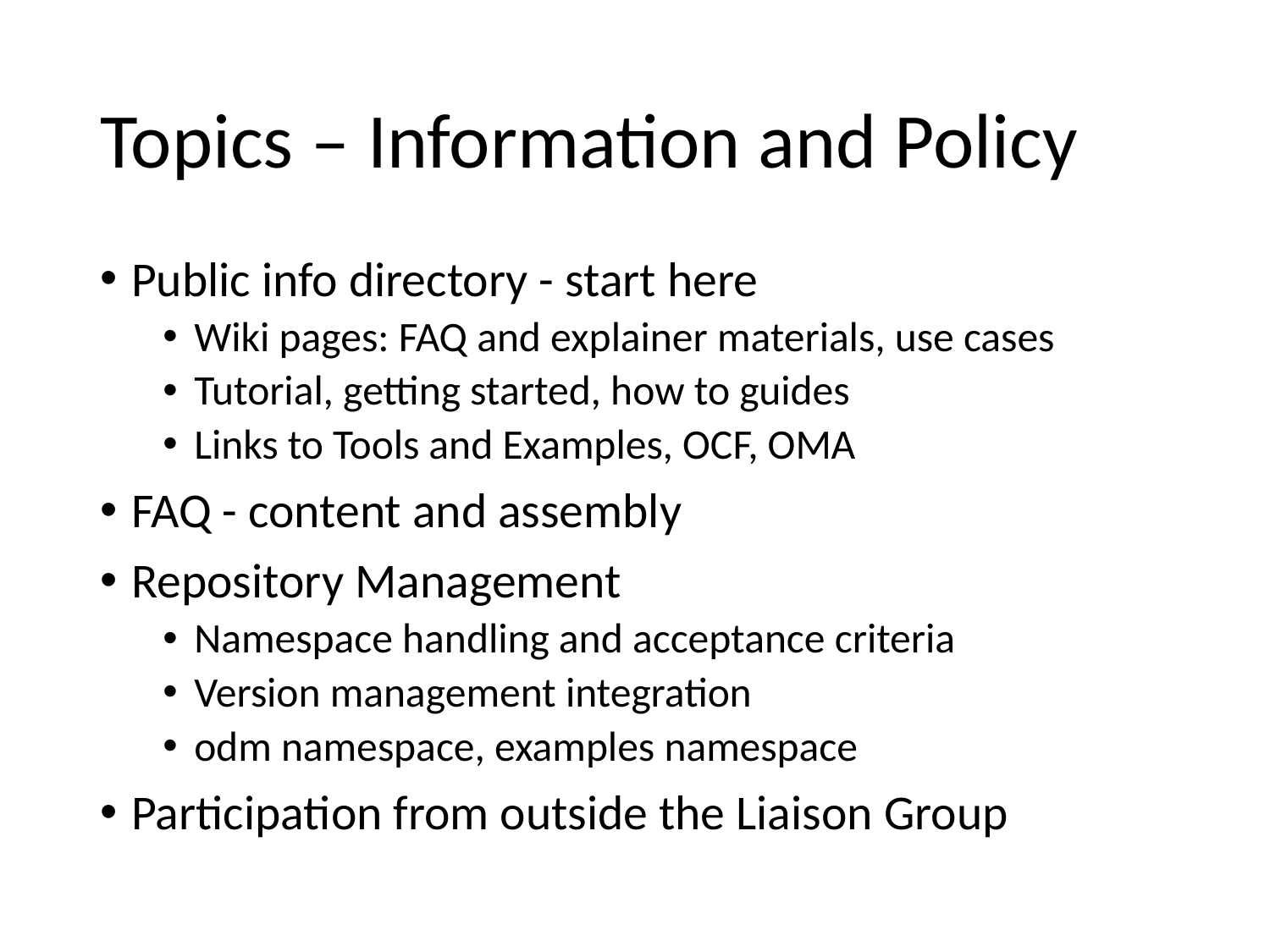

# Topics – Information and Policy
Public info directory - start here
Wiki pages: FAQ and explainer materials, use cases
Tutorial, getting started, how to guides
Links to Tools and Examples, OCF, OMA
FAQ - content and assembly
Repository Management
Namespace handling and acceptance criteria
Version management integration
odm namespace, examples namespace
Participation from outside the Liaison Group